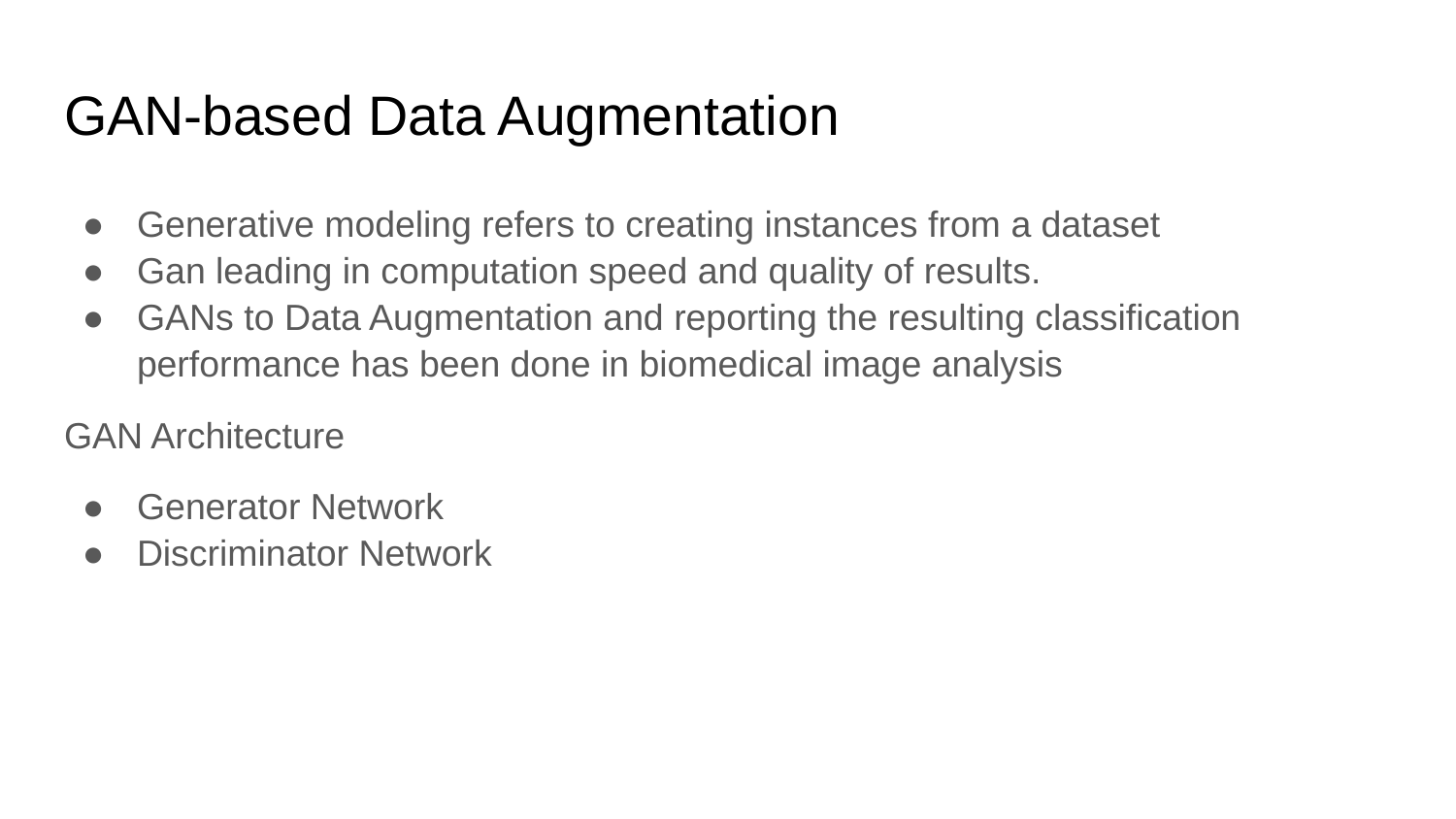

# GAN-based Data Augmentation
Generative modeling refers to creating instances from a dataset
Gan leading in computation speed and quality of results.
GANs to Data Augmentation and reporting the resulting classification performance has been done in biomedical image analysis
GAN Architecture
Generator Network
Discriminator Network